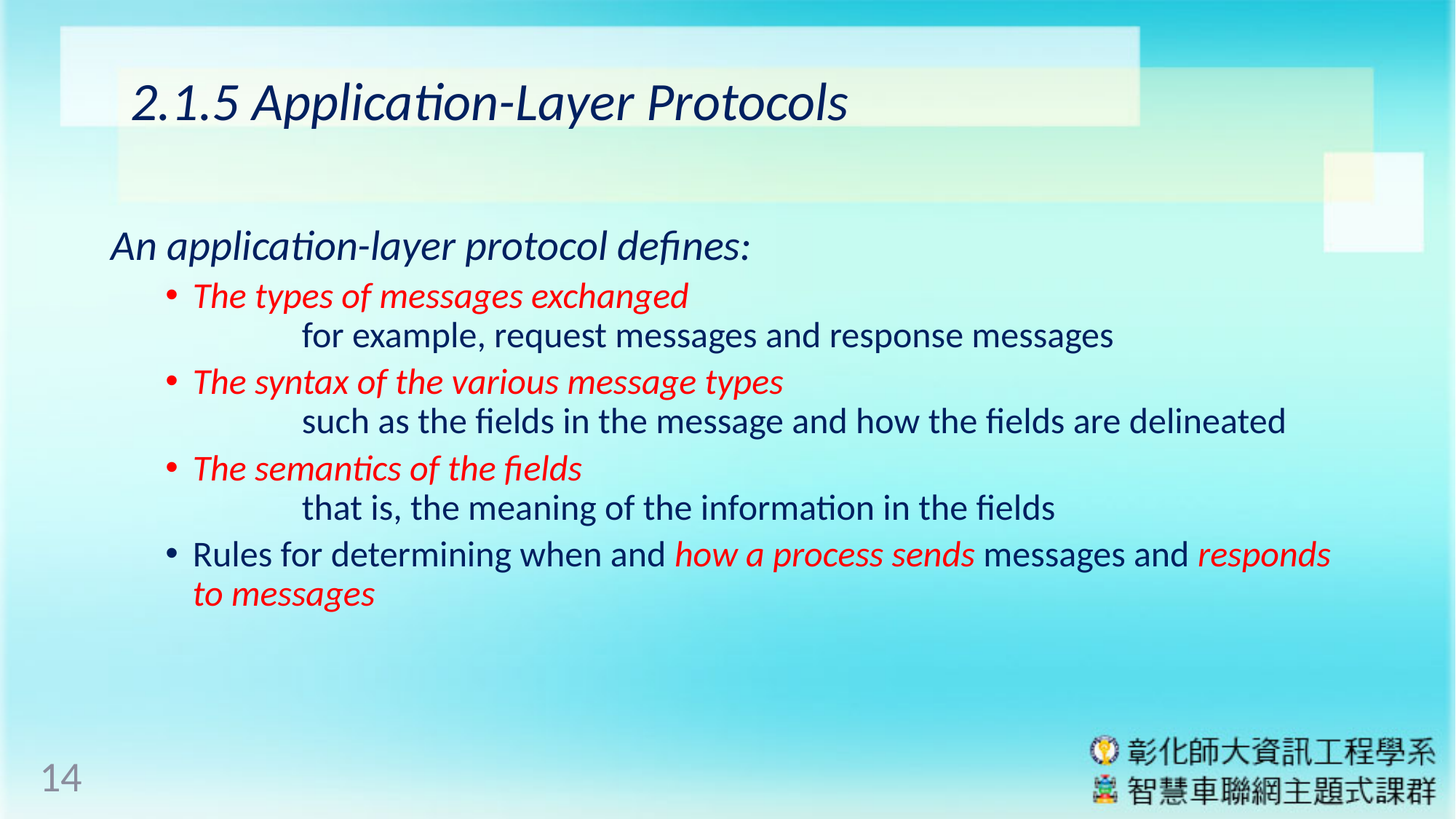

# 2.1.5 Application-Layer Protocols
An application-layer protocol defines:
The types of messages exchanged
	for example, request messages and response messages
The syntax of the various message types
	such as the fields in the message and how the fields are delineated
The semantics of the fields
	that is, the meaning of the information in the fields
Rules for determining when and how a process sends messages and responds to messages
14